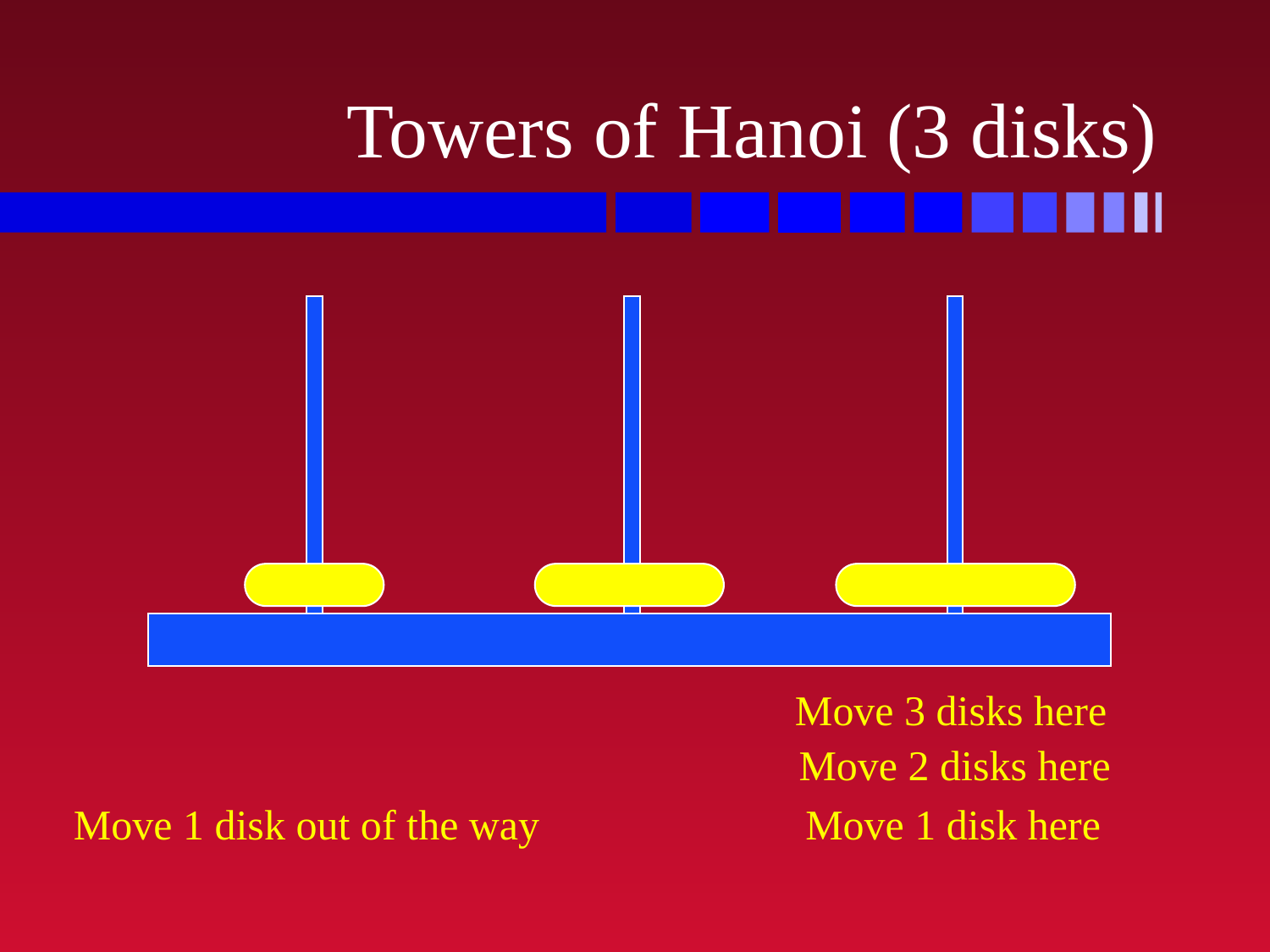

# Towers of Hanoi (3 disks)

Move 3 disks here
Move 2 disks here
Move 1 disk out of the way
Move 1 disk here